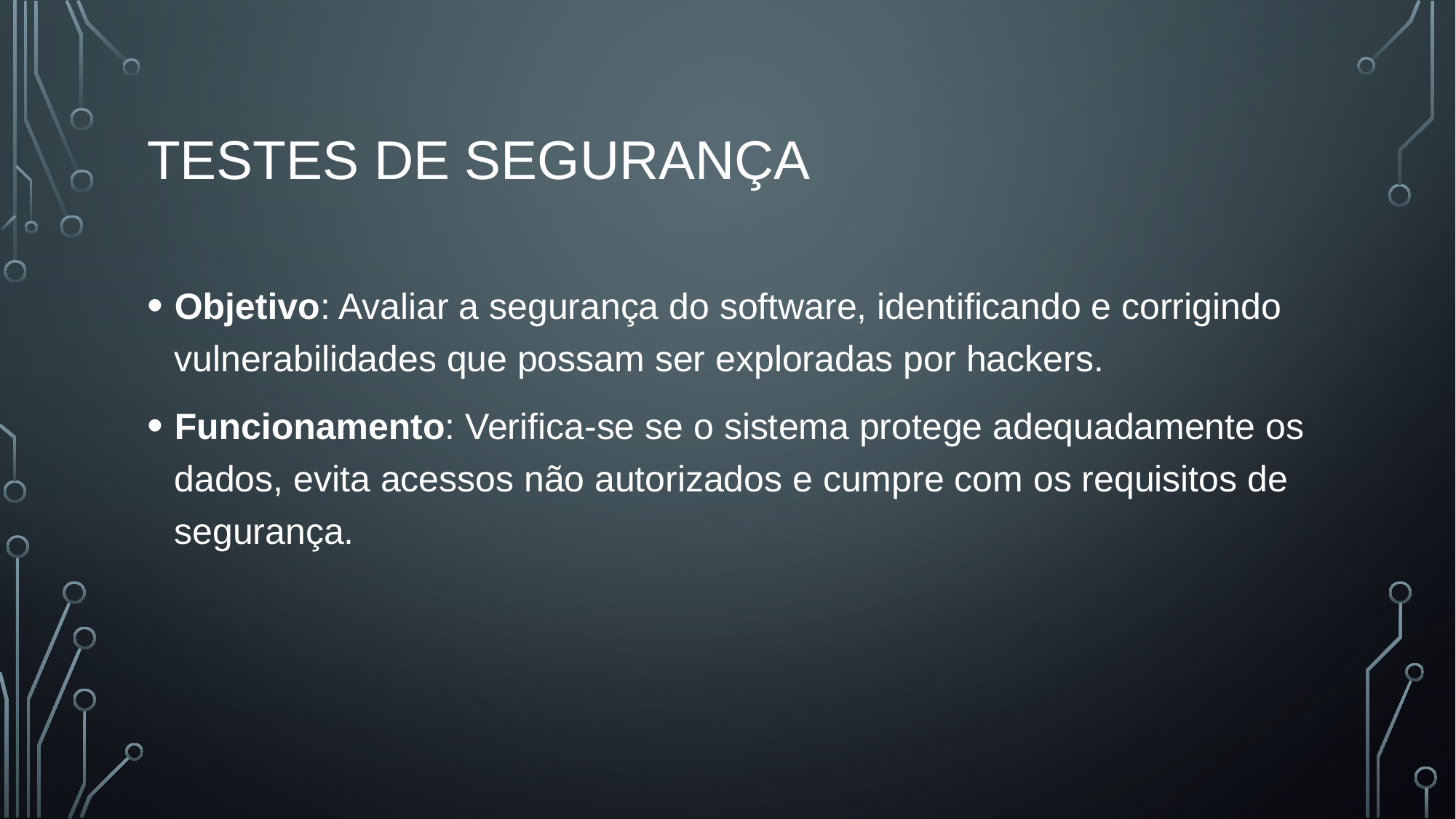

# Testes de Segurança
Objetivo: Avaliar a segurança do software, identificando e corrigindo vulnerabilidades que possam ser exploradas por hackers.
Funcionamento: Verifica-se se o sistema protege adequadamente os dados, evita acessos não autorizados e cumpre com os requisitos de segurança.